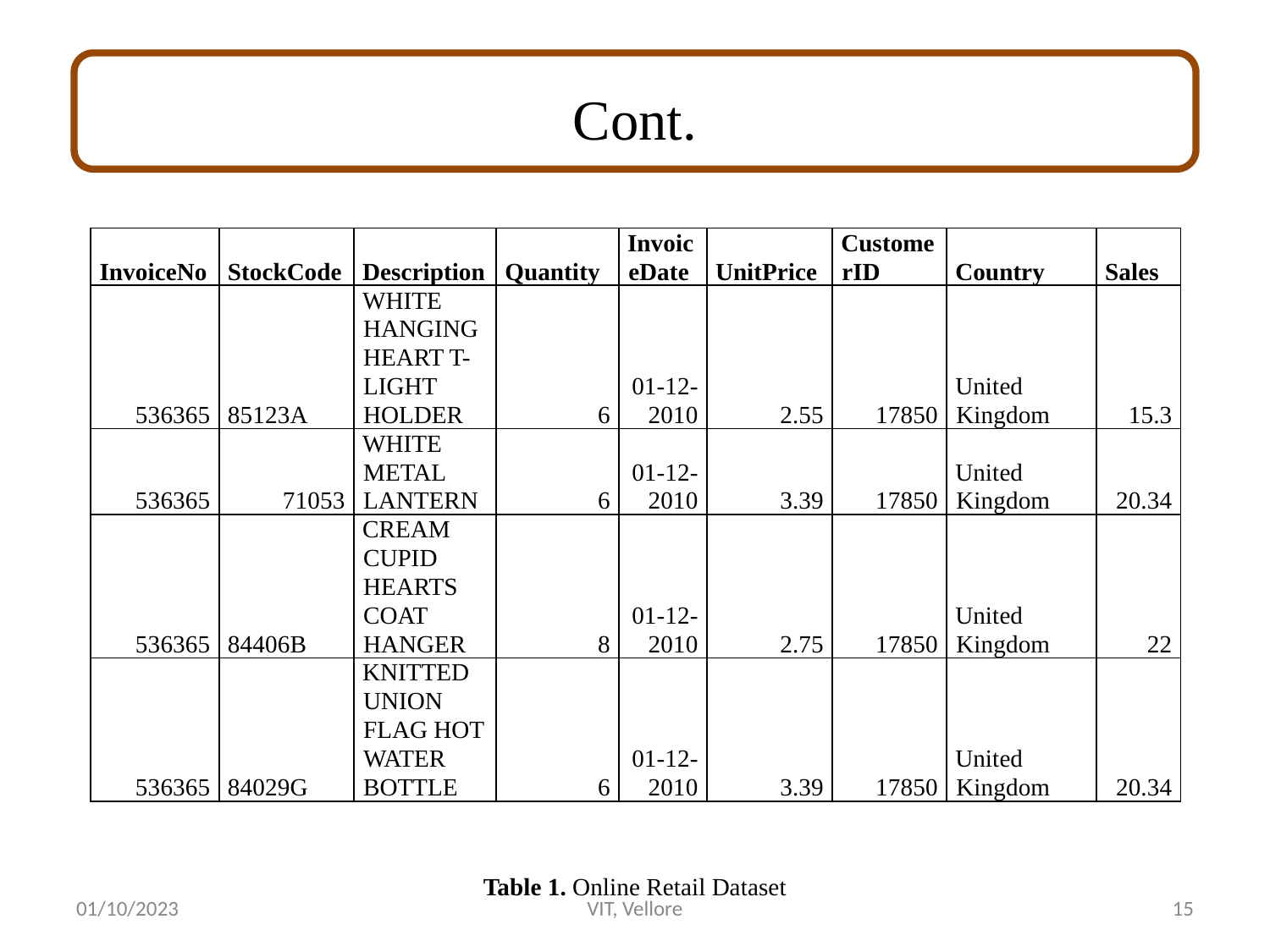

# Cont.

| InvoiceNo | StockCode | Description | Quantity | InvoiceDate | UnitPrice | CustomerID | Country | Sales |
| --- | --- | --- | --- | --- | --- | --- | --- | --- |
| 536365 | 85123A | WHITE HANGING HEART T-LIGHT HOLDER | 6 | 01-12-2010 | 2.55 | 17850 | United Kingdom | 15.3 |
| 536365 | 71053 | WHITE METAL LANTERN | 6 | 01-12-2010 | 3.39 | 17850 | United Kingdom | 20.34 |
| 536365 | 84406B | CREAM CUPID HEARTS COAT HANGER | 8 | 01-12-2010 | 2.75 | 17850 | United Kingdom | 22 |
| 536365 | 84029G | KNITTED UNION FLAG HOT WATER BOTTLE | 6 | 01-12-2010 | 3.39 | 17850 | United Kingdom | 20.34 |
Table 1. Online Retail Dataset

01/10/2023

VIT, Vellore
15